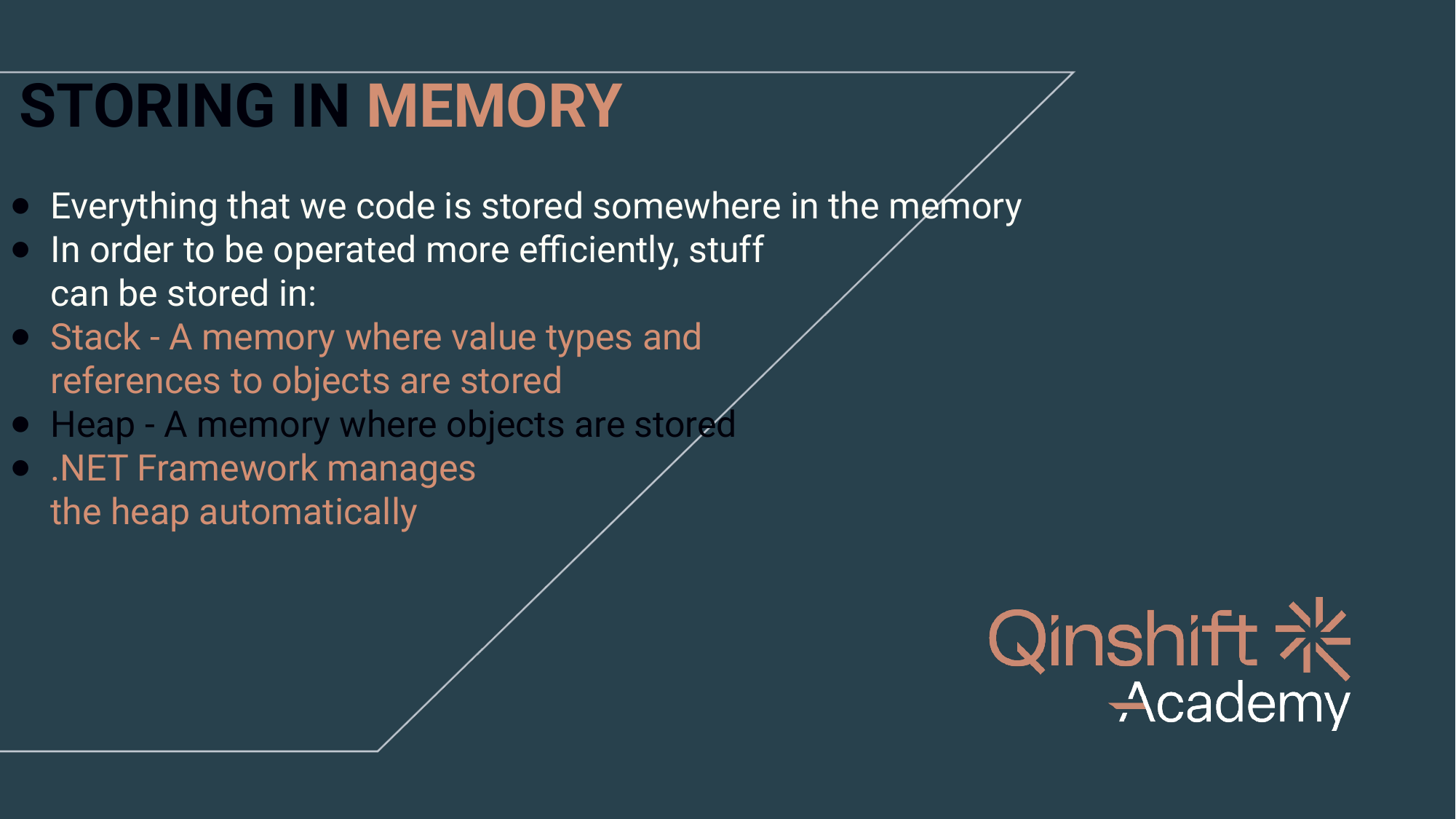

STORING IN MEMORY
Everything that we code is stored somewhere in the memory
In order to be operated more efficiently, stuff
can be stored in:
Stack - A memory where value types and
references to objects are stored
Heap - A memory where objects are stored
.NET Framework manages
the heap automatically